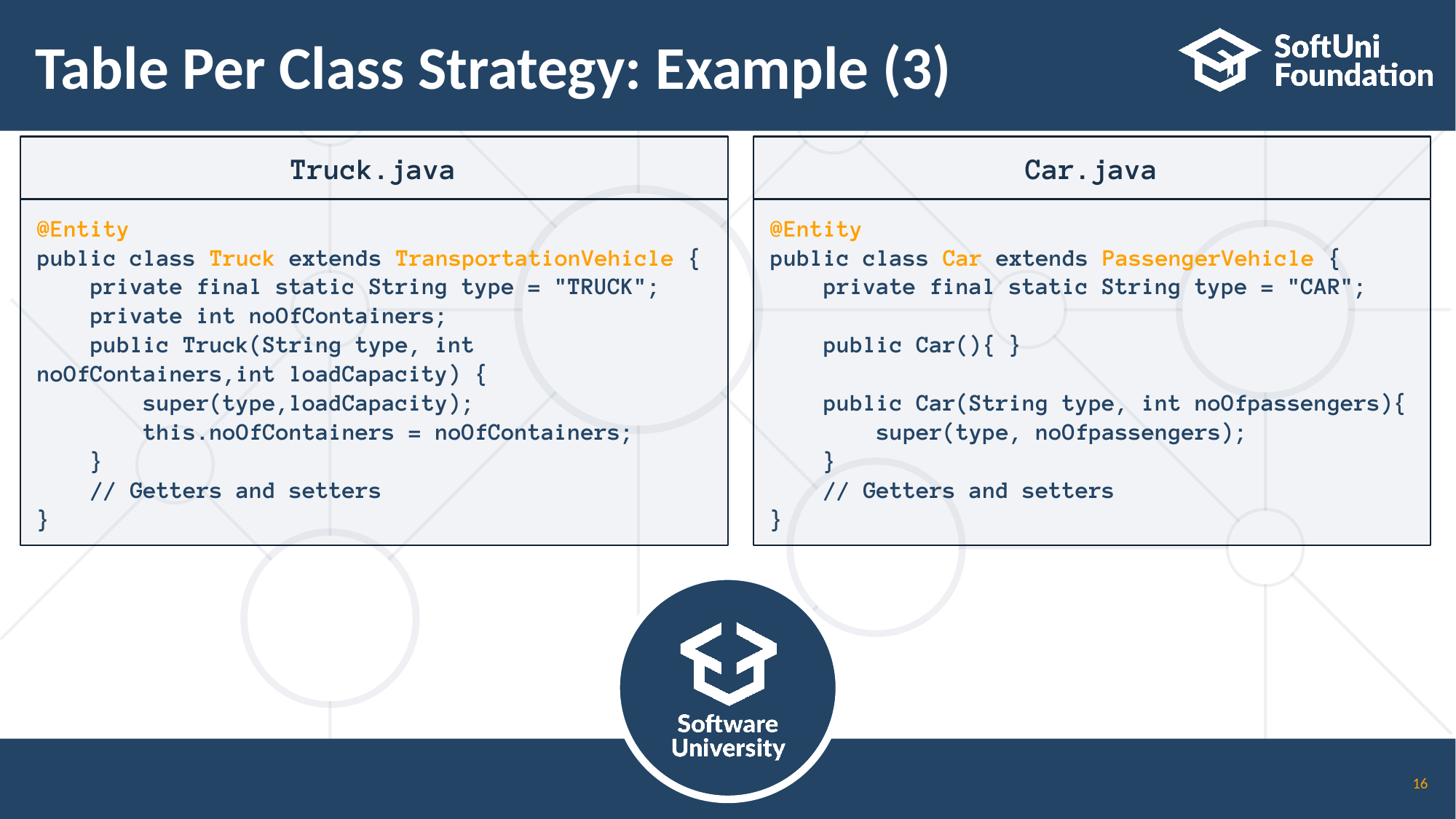

# Table Per Class Strategy: Example (3)
Truck.java
Car.java
@Entity
public class Truck extends TransportationVehicle {
    private final static String type = "TRUCK";
    private int noOfContainers;
    public Truck(String type, int noOfContainers,int loadCapacity) {
        super(type,loadCapacity);
        this.noOfContainers = noOfContainers;
    }
    // Getters and setters
}
@Entity
public class Car extends PassengerVehicle {
    private final static String type = "CAR";

    public Car(){ }

    public Car(String type, int noOfpassengers){
        super(type, noOfpassengers);
    }
    // Getters and setters
}
16